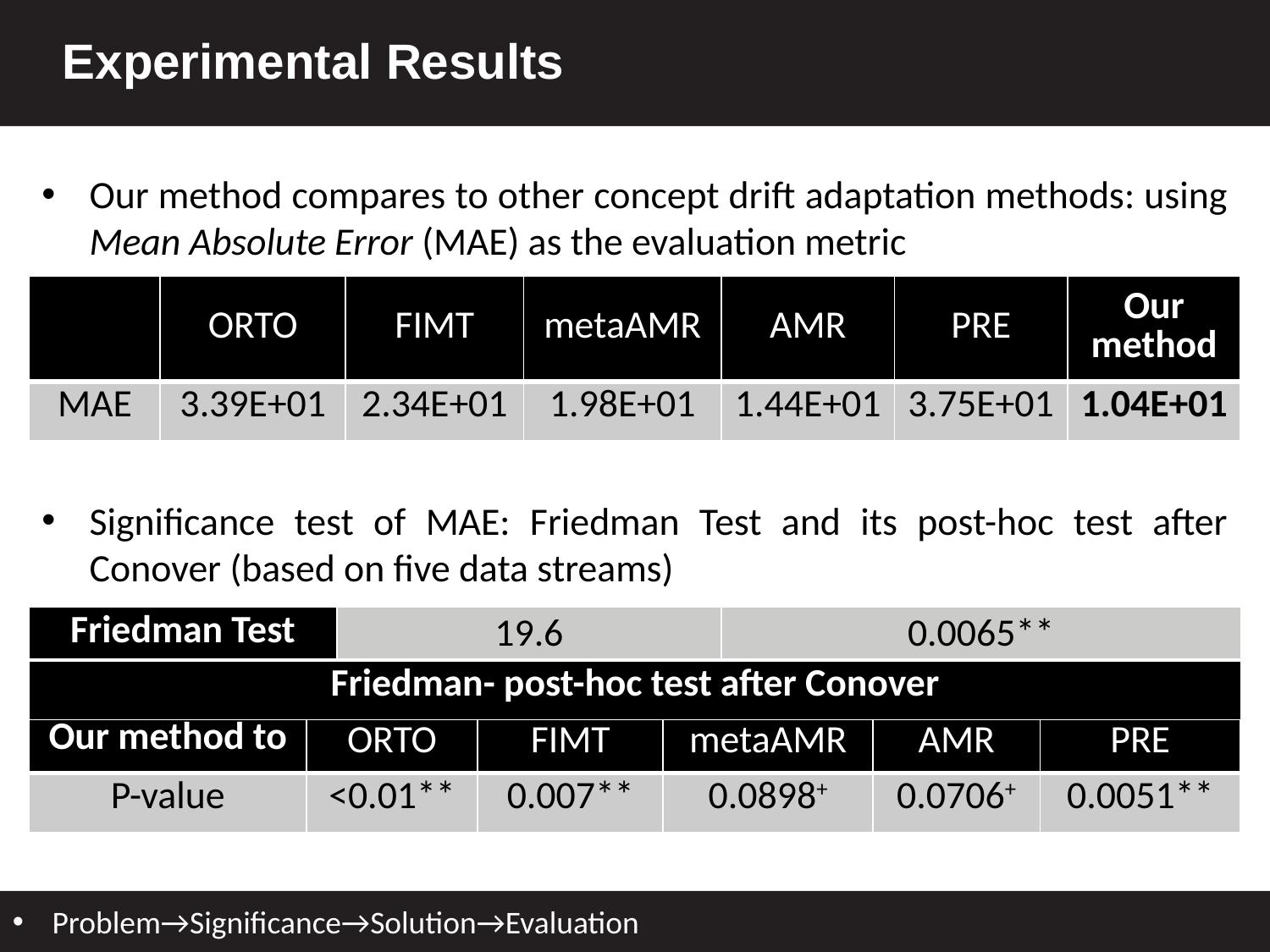

# Experimental Results
Our method compares to other concept drift adaptation methods: using Mean Absolute Error (MAE) as the evaluation metric
|  | ORTO | FIMT | metaAMR | AMR | PRE | Our method |
| --- | --- | --- | --- | --- | --- | --- |
| MAE | 3.39E+01 | 2.34E+01 | 1.98E+01 | 1.44E+01 | 3.75E+01 | 1.04E+01 |
Significance test of MAE: Friedman Test and its post-hoc test after Conover (based on five data streams)
| Friedman Test | 19.6 | 0.0065\*\* |
| --- | --- | --- |
| Friedman- post-hoc test after Conover |
| --- |
| Our method to | ORTO | FIMT | metaAMR | AMR | PRE |
| --- | --- | --- | --- | --- | --- |
| P-value | <0.01\*\* | 0.007\*\* | 0.0898+ | 0.0706+ | 0.0051\*\* |
Problem→Significance→Solution→Evaluation